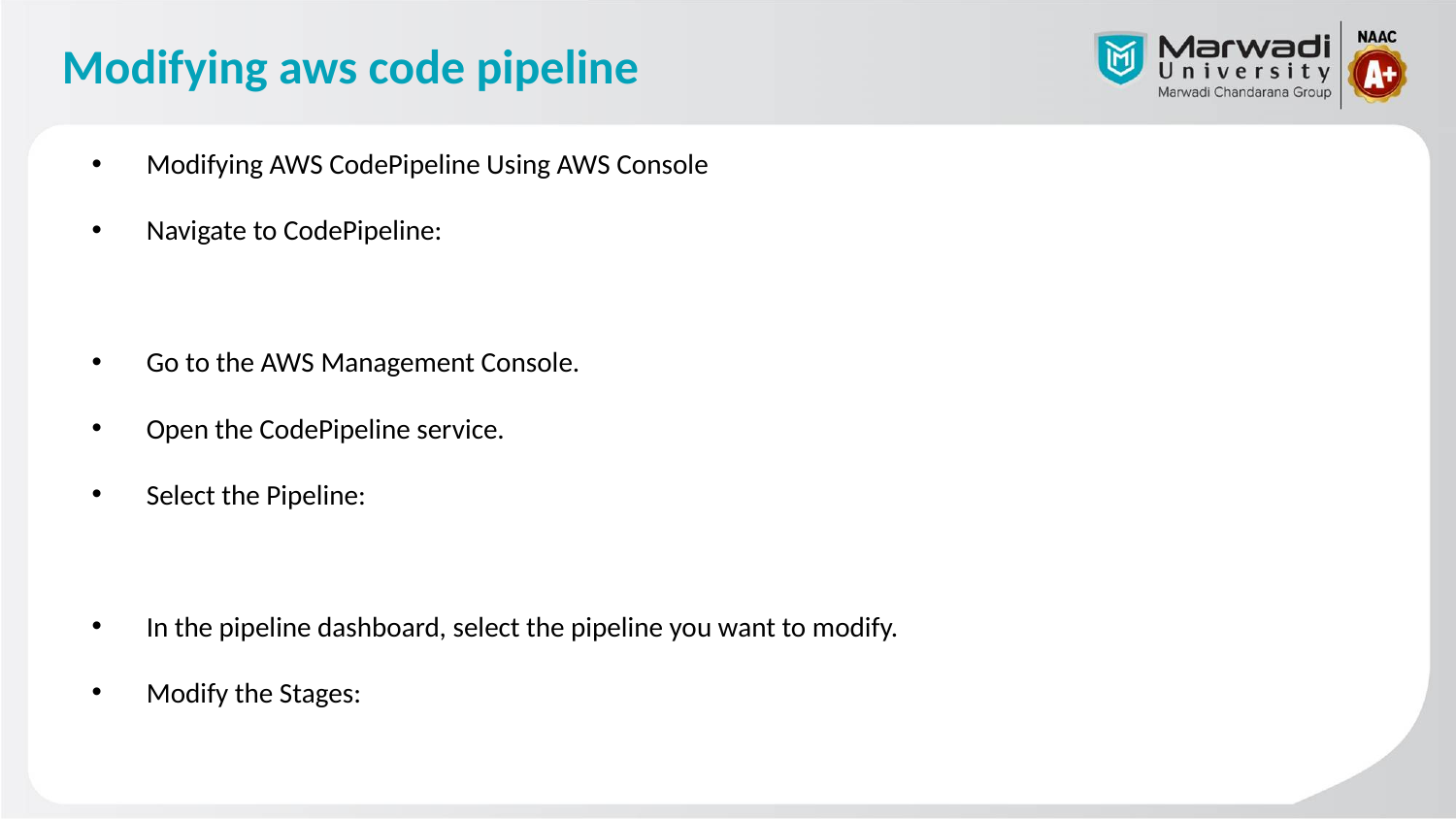

# Modifying aws code pipeline
Modifying AWS CodePipeline Using AWS Console
Navigate to CodePipeline:

Go to the AWS Management Console.
Open the CodePipeline service.
Select the Pipeline:

In the pipeline dashboard, select the pipeline you want to modify.
Modify the Stages: